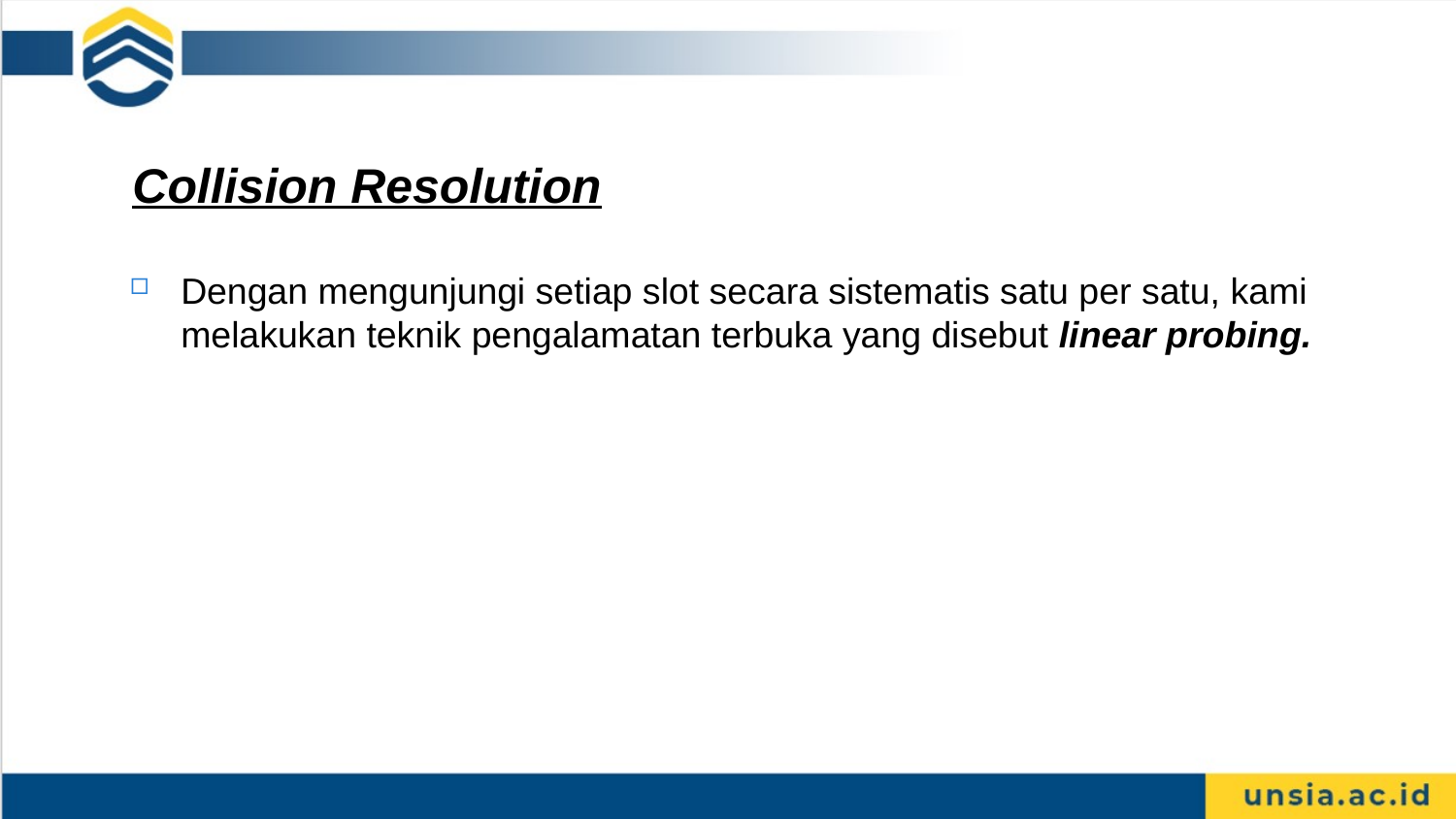

Collision Resolution
Dengan mengunjungi setiap slot secara sistematis satu per satu, kami melakukan teknik pengalamatan terbuka yang disebut linear probing.